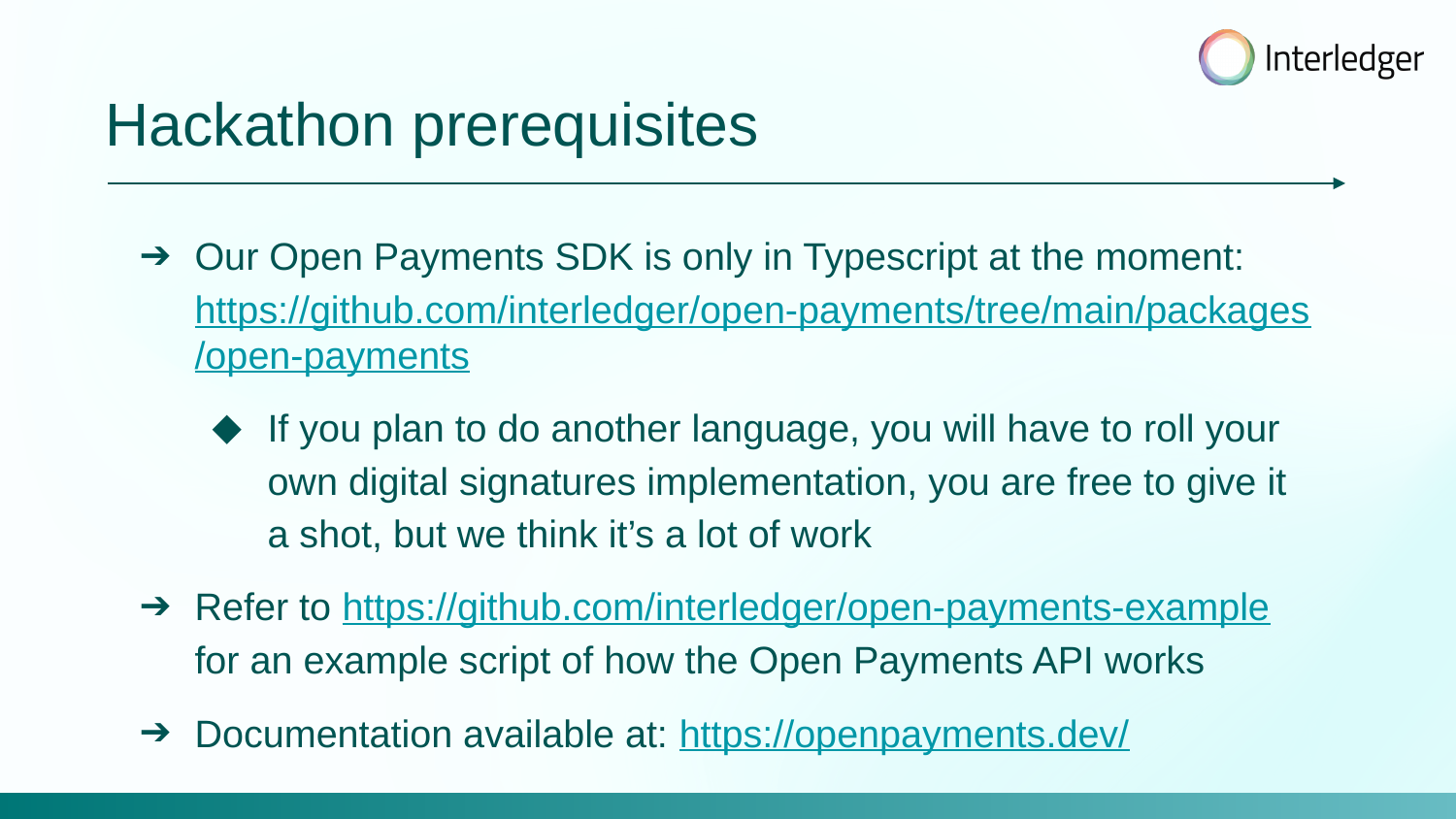

Hackathon prerequisites
Our Open Payments SDK is only in Typescript at the moment: https://github.com/interledger/open-payments/tree/main/packages/open-payments
If you plan to do another language, you will have to roll your own digital signatures implementation, you are free to give it a shot, but we think it’s a lot of work
Refer to https://github.com/interledger/open-payments-example for an example script of how the Open Payments API works
Documentation available at: https://openpayments.dev/